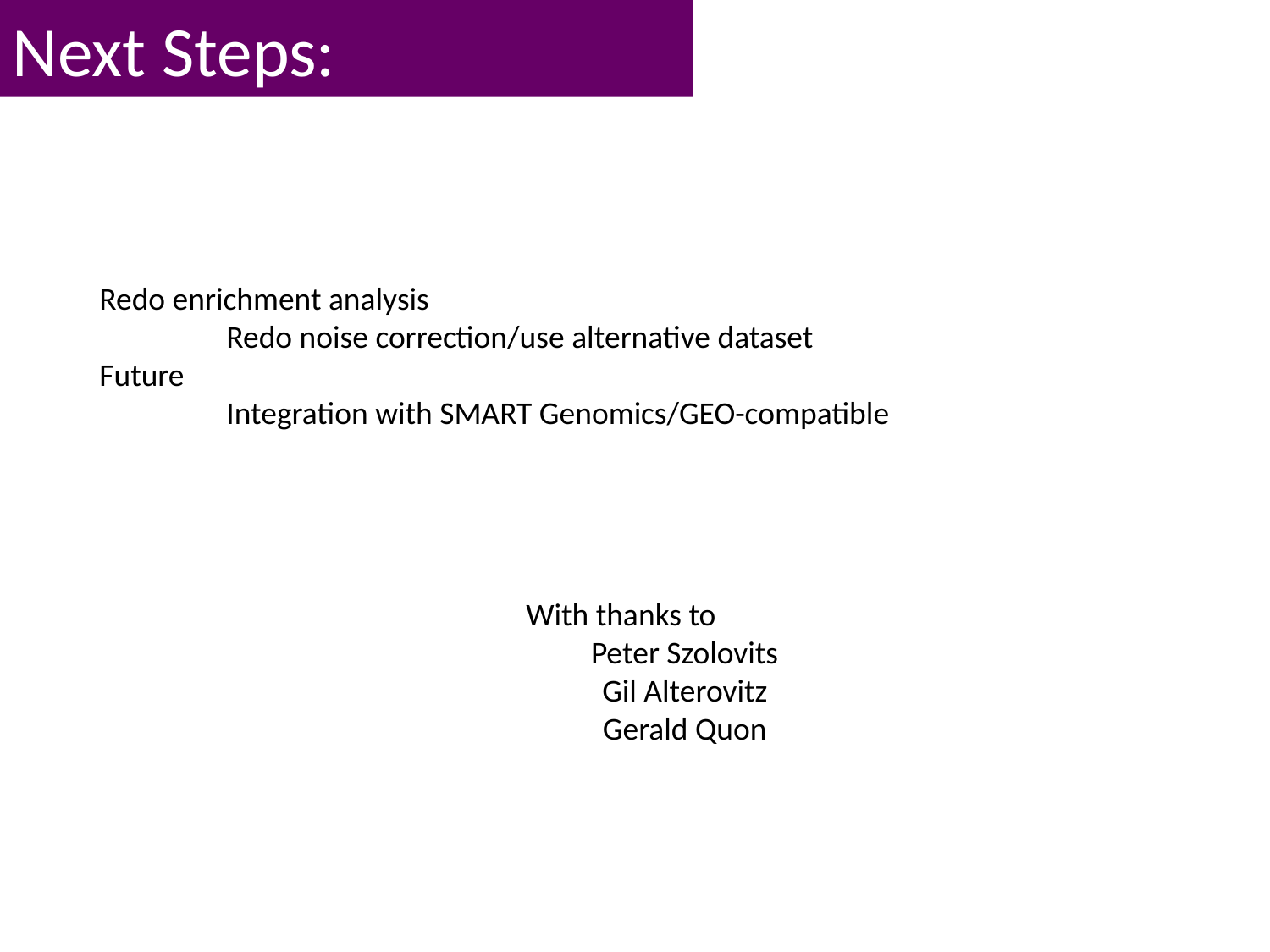

Next Steps:
Redo enrichment analysis
	Redo noise correction/use alternative dataset
Future
	Integration with SMART Genomics/GEO-compatible

With thanks to
	Peter Szolovits
	Gil Alterovitz
	Gerald Quon